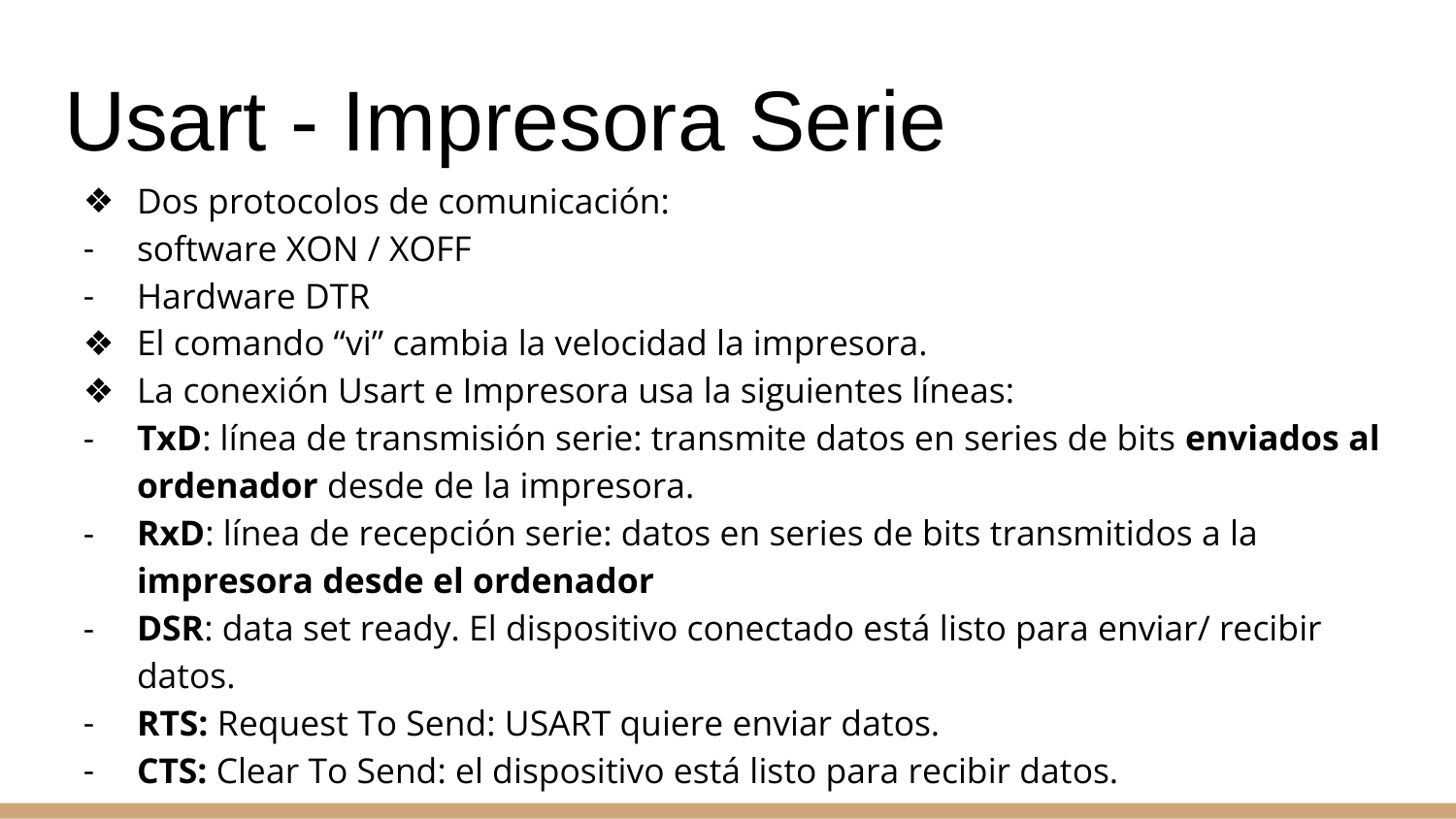

# Usart - Impresora Serie
Dos protocolos de comunicación:
software XON / XOFF
Hardware DTR
El comando “vi” cambia la velocidad la impresora.
La conexión Usart e Impresora usa la siguientes líneas:
TxD: línea de transmisión serie: transmite datos en series de bits enviados al ordenador desde de la impresora.
RxD: línea de recepción serie: datos en series de bits transmitidos a la impresora desde el ordenador
DSR: data set ready. El dispositivo conectado está listo para enviar/ recibir datos.
RTS: Request To Send: USART quiere enviar datos.
CTS: Clear To Send: el dispositivo está listo para recibir datos.